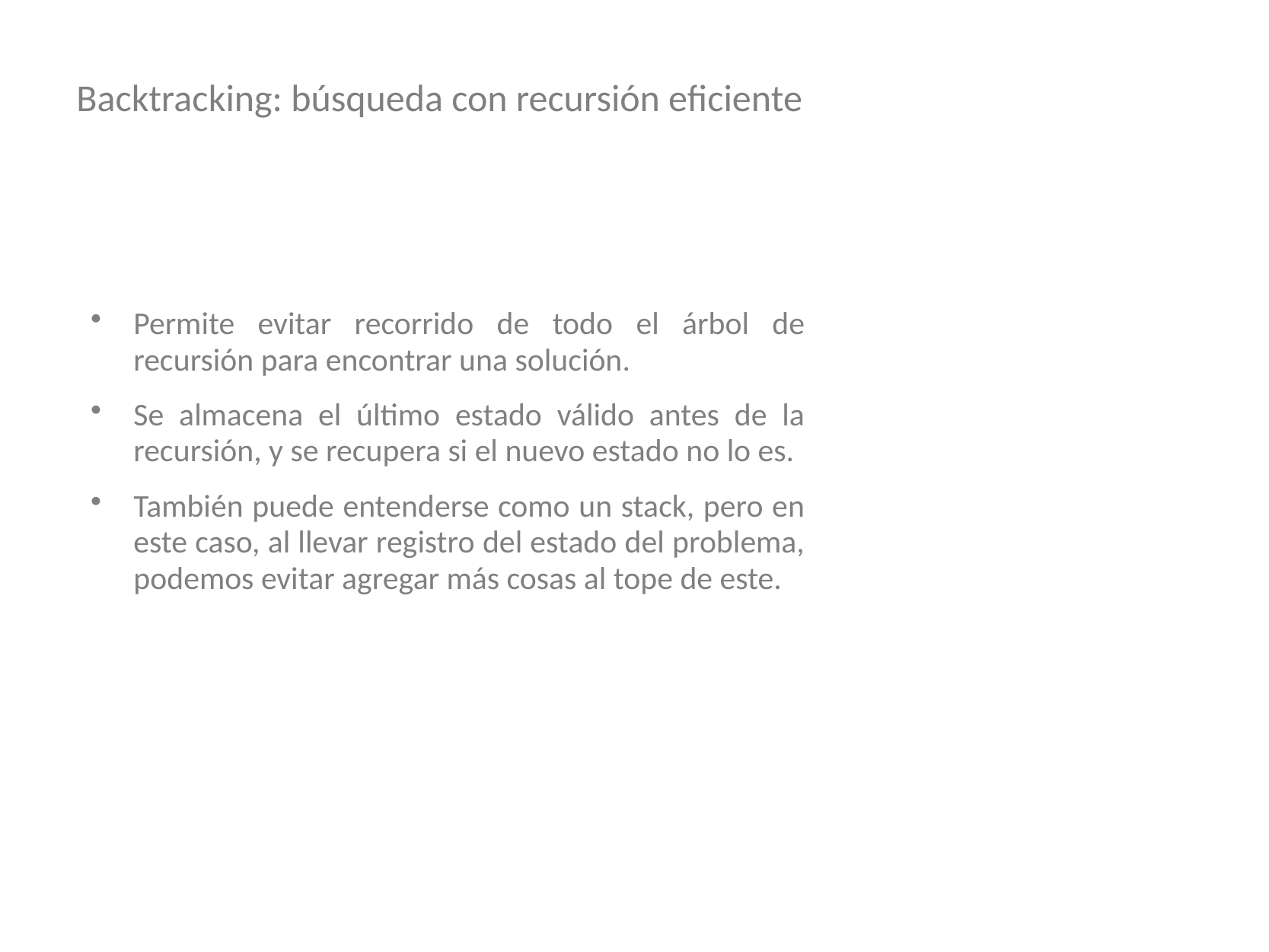

# Backtracking: búsqueda con recursión eficiente
Permite evitar recorrido de todo el árbol de recursión para encontrar una solución.
Se almacena el último estado válido antes de la recursión, y se recupera si el nuevo estado no lo es.
También puede entenderse como un stack, pero en este caso, al llevar registro del estado del problema, podemos evitar agregar más cosas al tope de este.